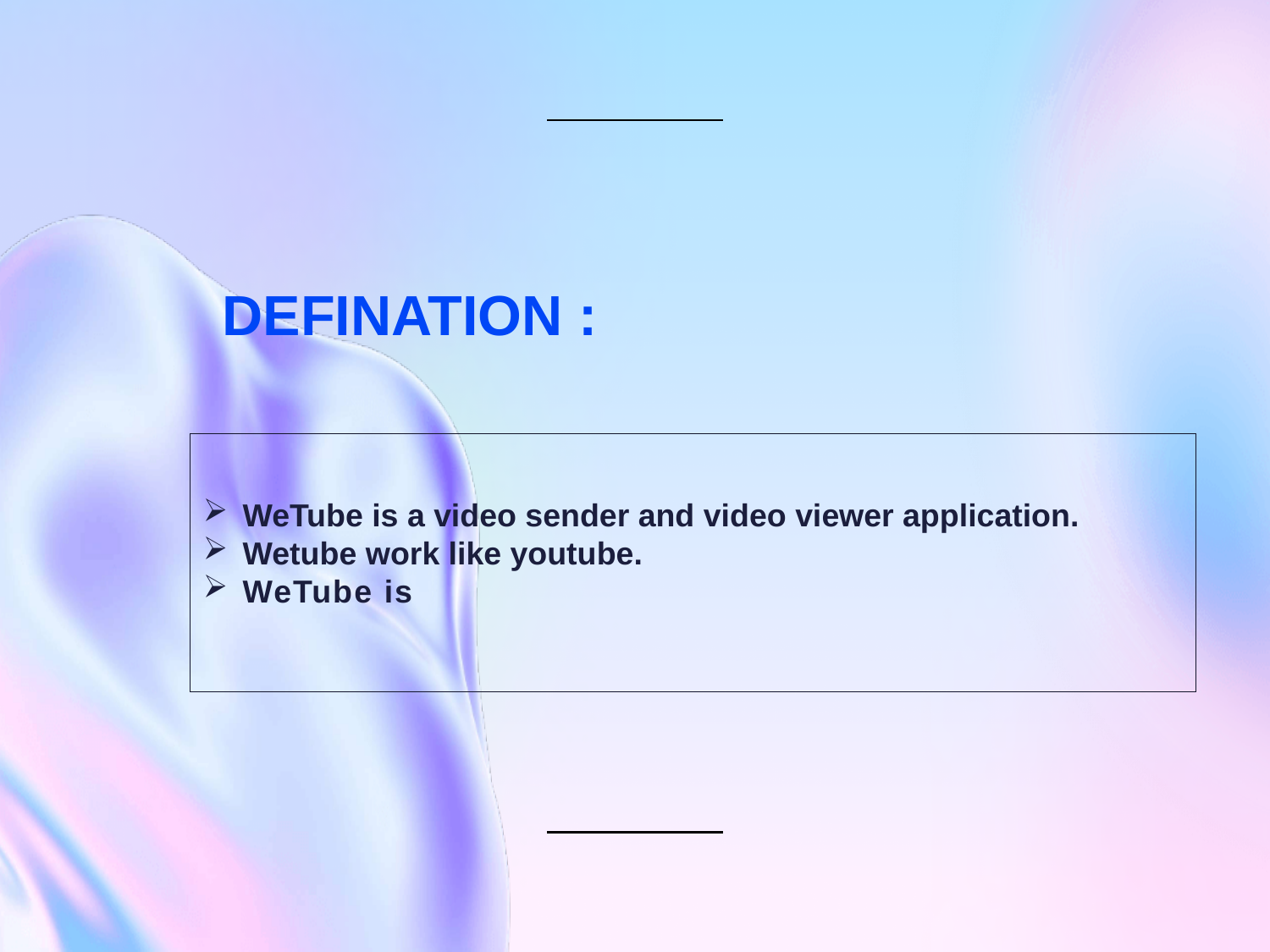

# Defination :

WeTube is a video sender and video viewer application.
Wetube work like youtube.
WeTube is